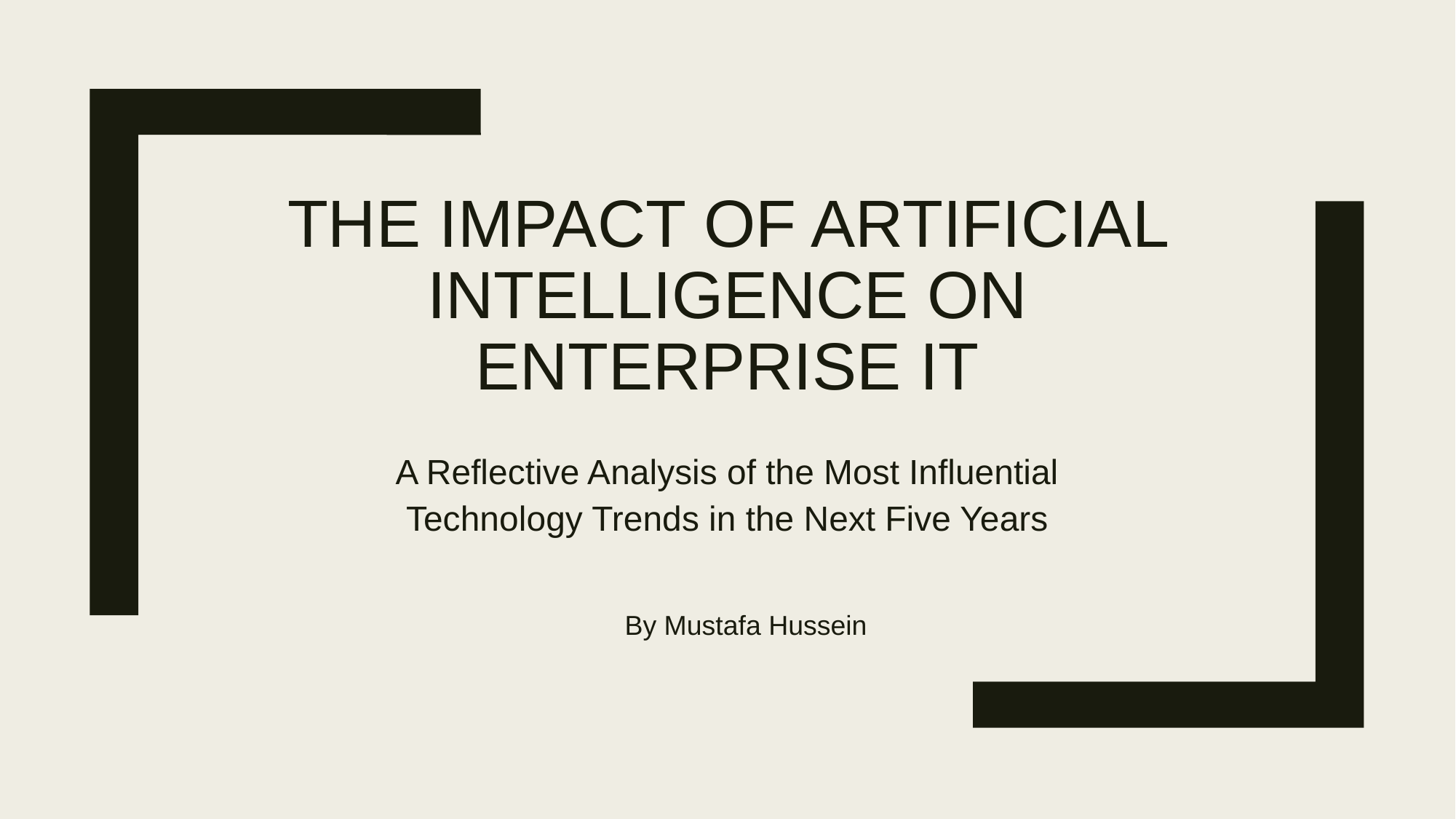

# The Impact of Artificial Intelligence on Enterprise IT
A Reflective Analysis of the Most Influential Technology Trends in the Next Five Years

By Mustafa Hussein